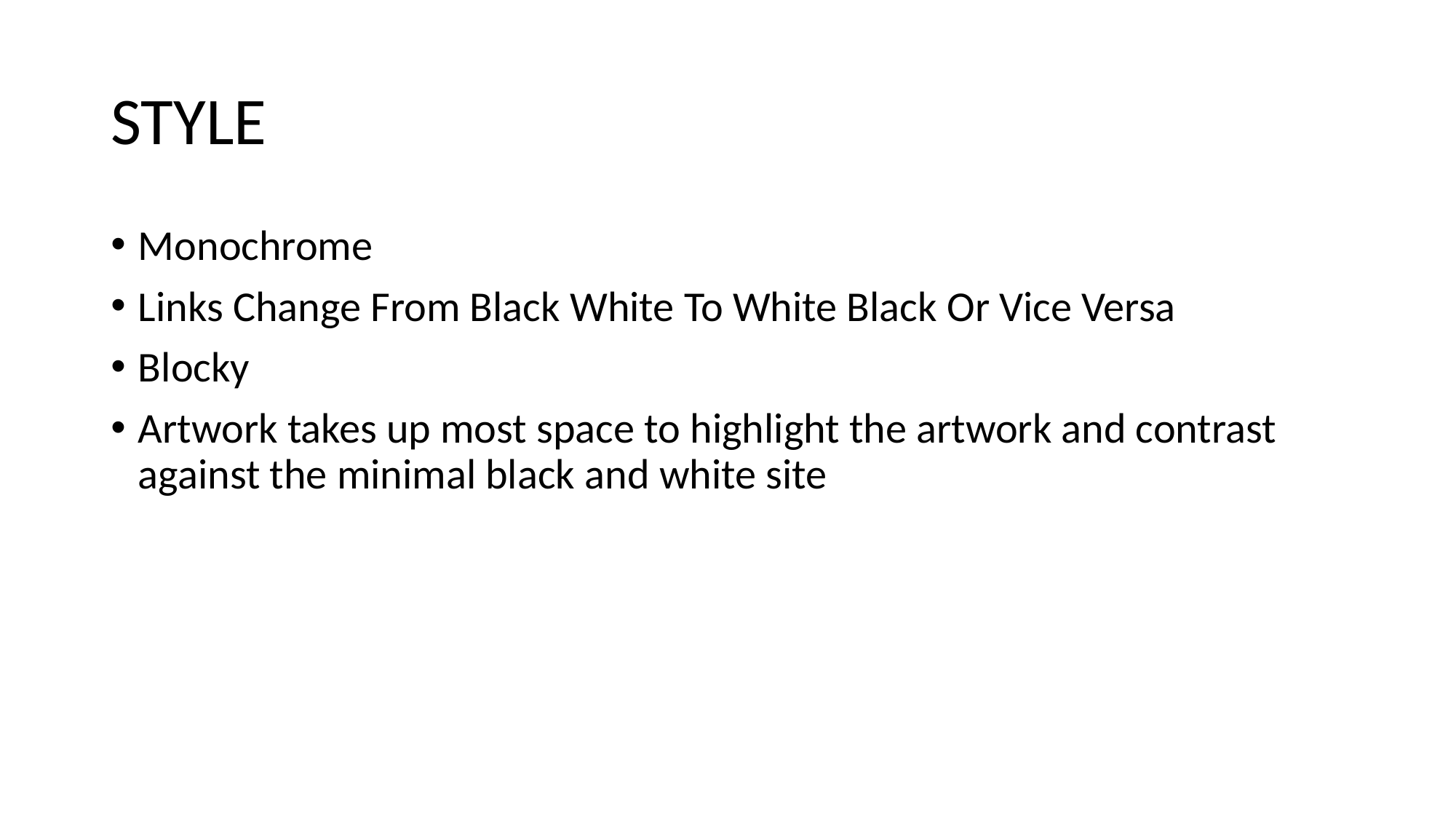

# STYLE
Monochrome
Links Change From Black White To White Black Or Vice Versa
Blocky
Artwork takes up most space to highlight the artwork and contrast against the minimal black and white site